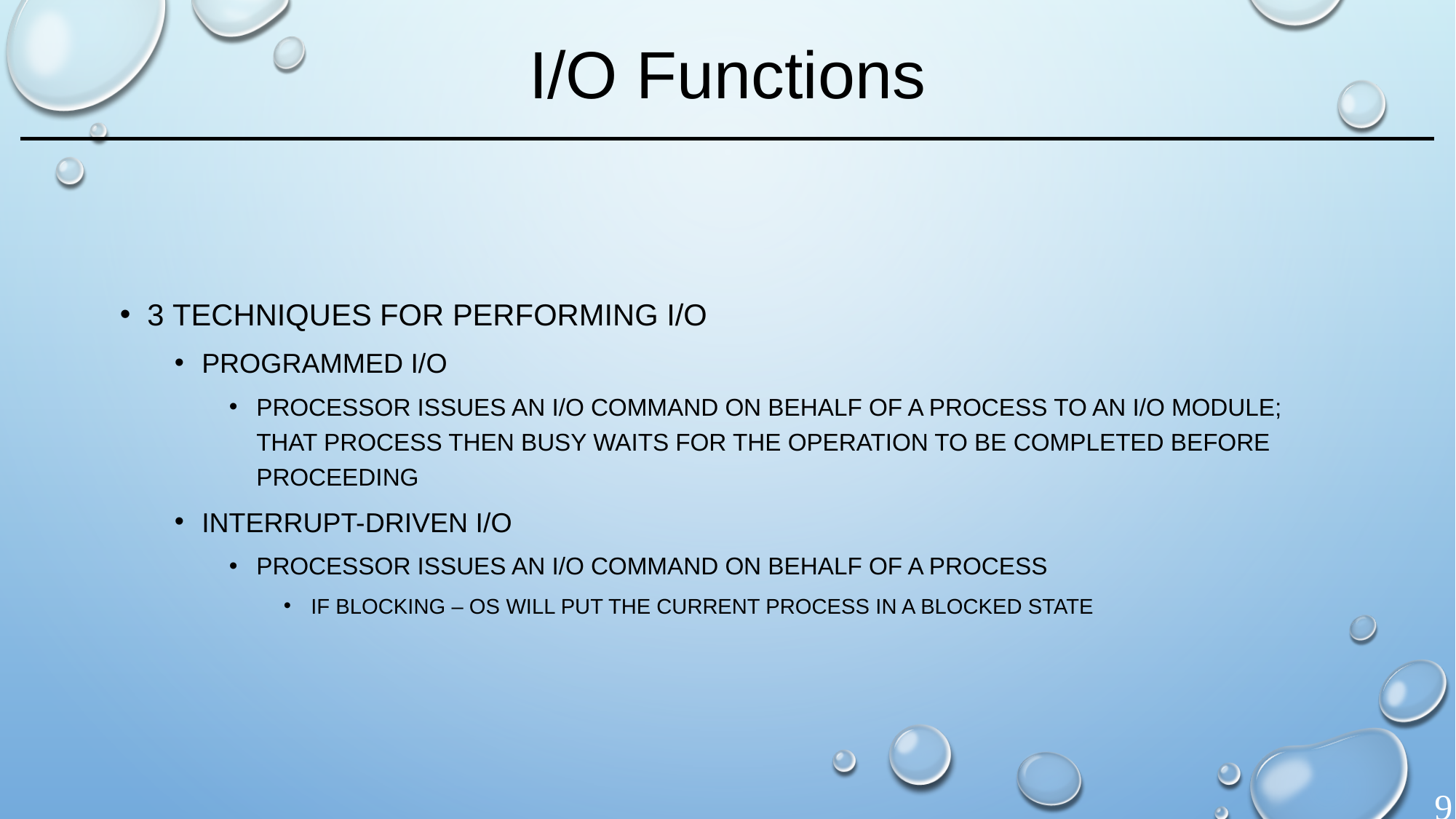

# I/O Functions
3 techniques for performing I/O
Programmed I/O
processor issues an I/O command on behalf of a process to an I/O module; that process then busy waits for the operation to be completed before proceeding
Interrupt-driven I/O
processor issues an I/O command on behalf of a process
if blocking – OS will put the current process in a blocked state
9